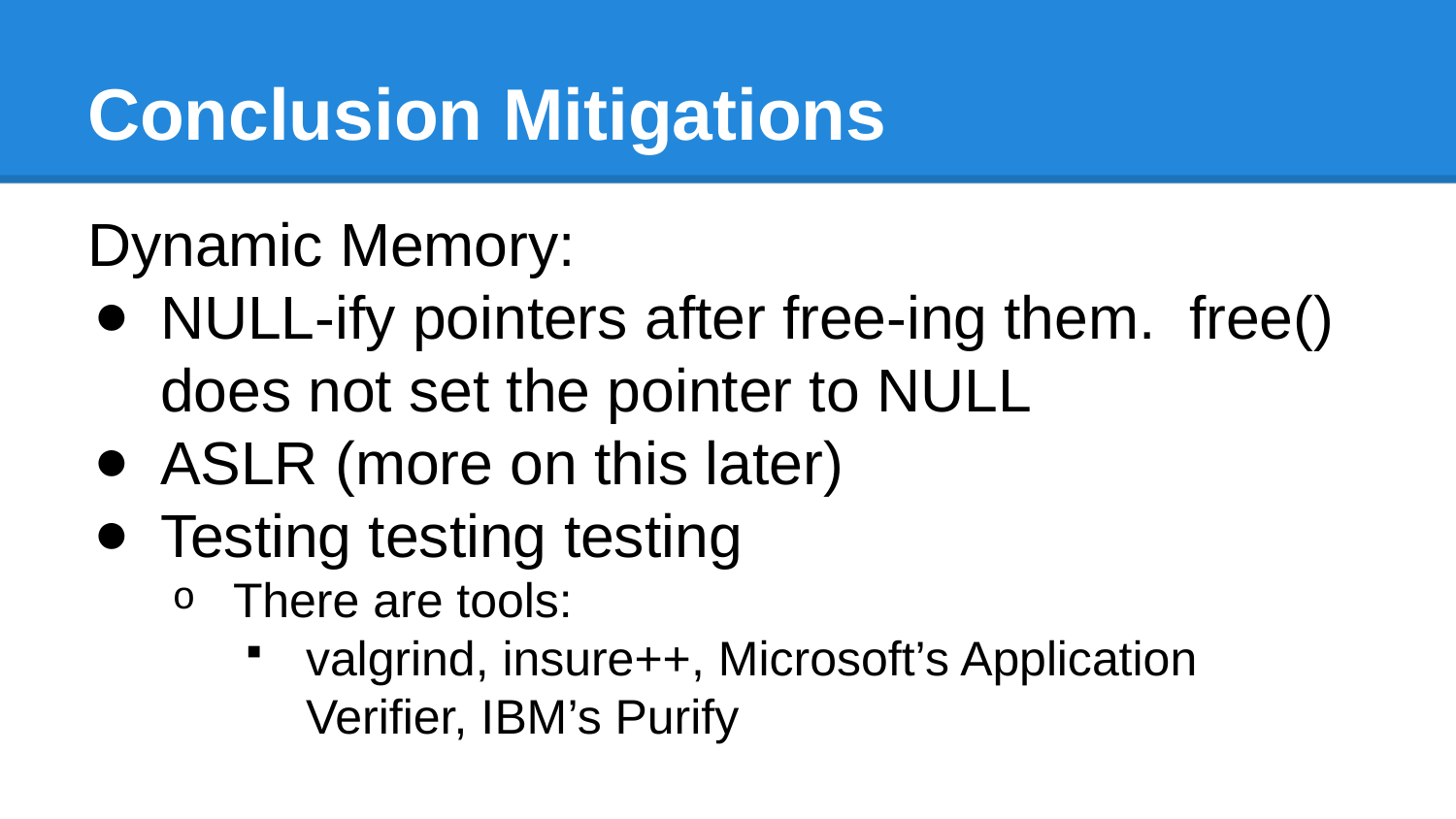

# Conclusion Mitigations
Dynamic Memory:
NULL-ify pointers after free-ing them.  free() does not set the pointer to NULL
ASLR (more on this later)
Testing testing testing
There are tools:
valgrind, insure++, Microsoft’s Application Verifier, IBM’s Purify